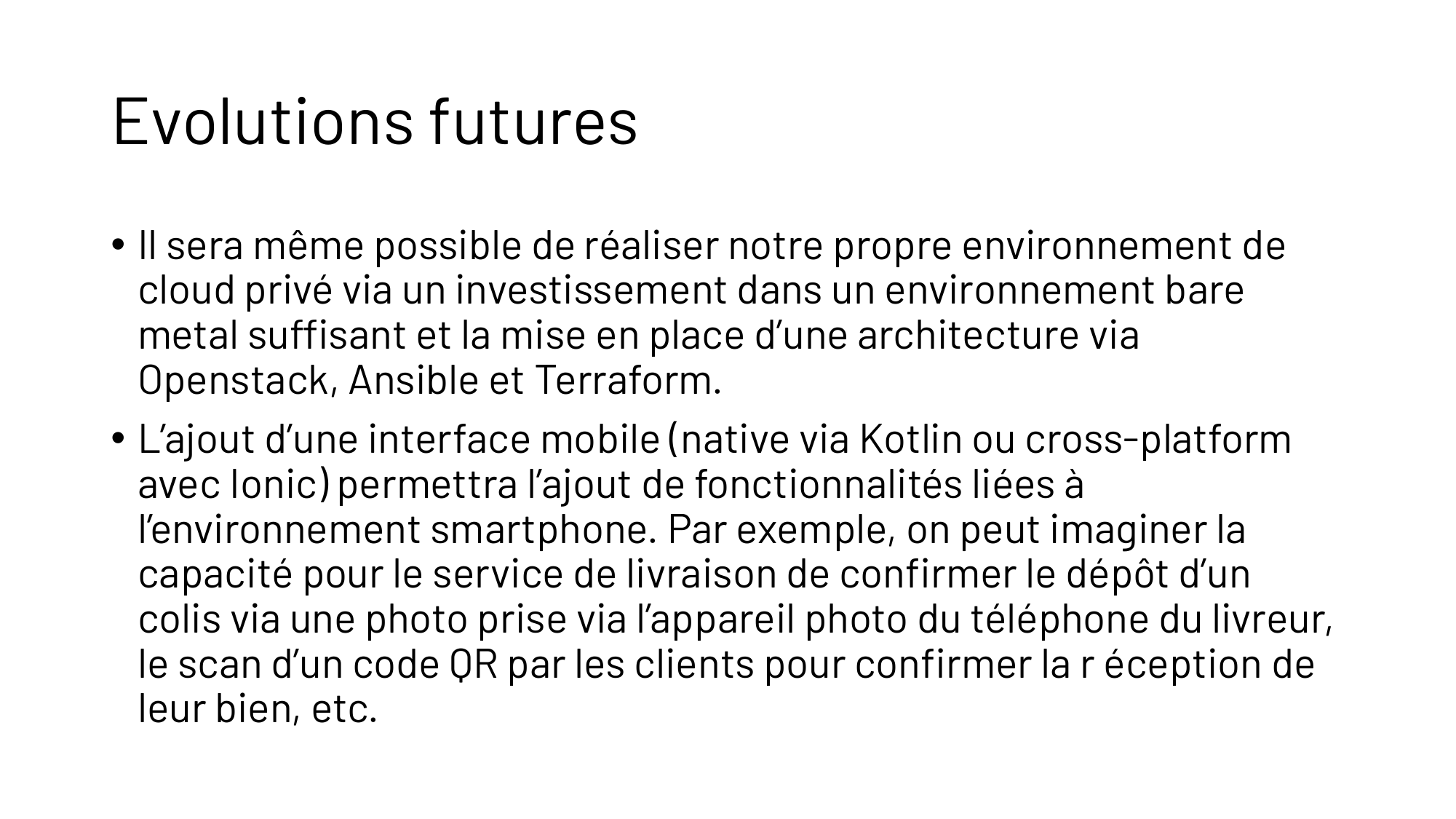

# Evolutions futures
Il sera même possible de réaliser notre propre environnement de cloud privé via un investissement dans un environnement bare metal suffisant et la mise en place d’une architecture via Openstack, Ansible et Terraform.
L’ajout d’une interface mobile (native via Kotlin ou cross-platform avec Ionic) permettra l’ajout de fonctionnalités liées à l’environnement smartphone. Par exemple, on peut imaginer la capacité pour le service de livraison de confirmer le dépôt d’un colis via une photo prise via l’appareil photo du téléphone du livreur, le scan d’un code QR par les clients pour confirmer la r éception de leur bien, etc.